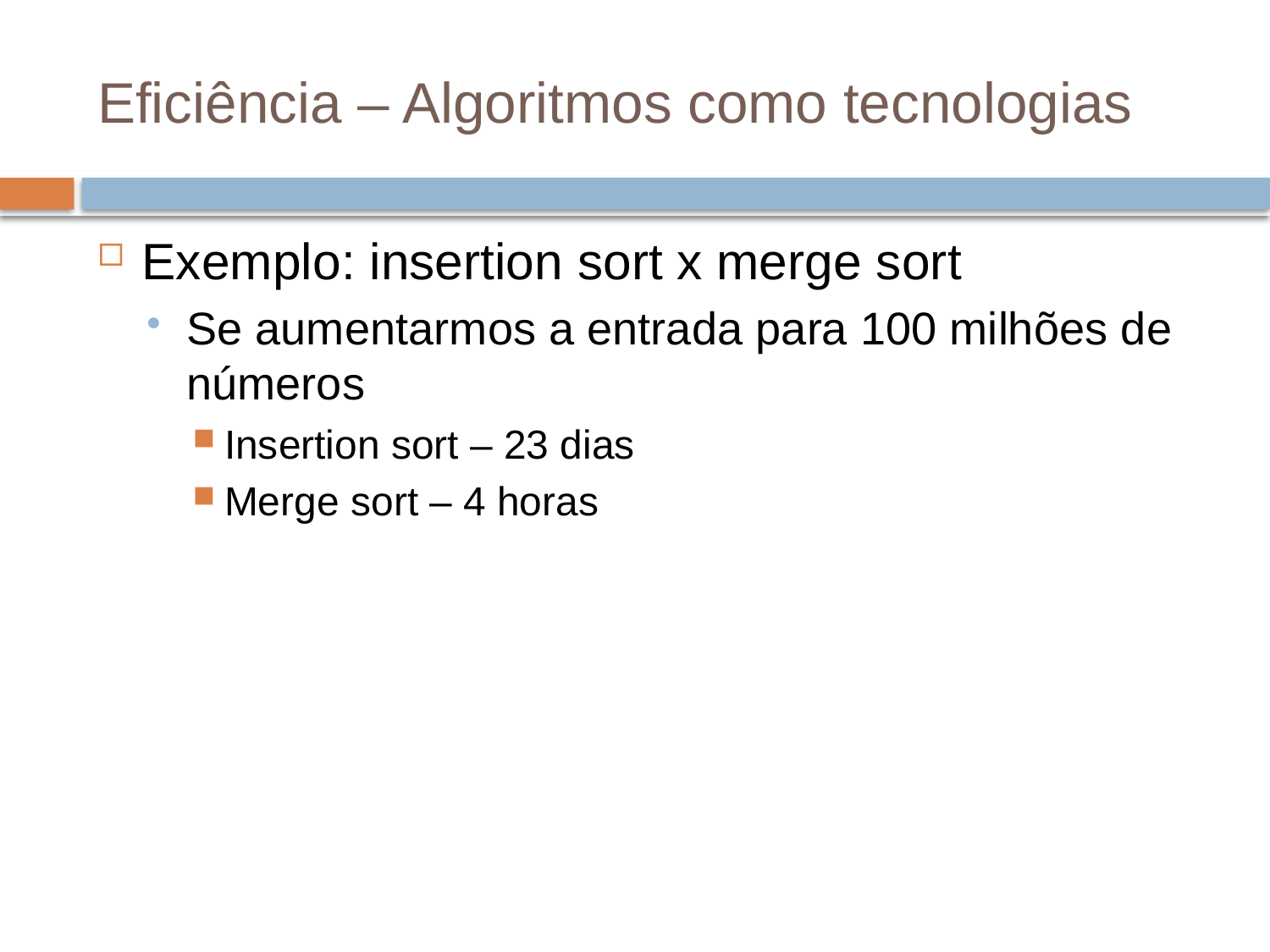

# Eficiência – Algoritmos como tecnologias
Exemplo: insertion sort x merge sort
Se aumentarmos a entrada para 100 milhões de números
Insertion sort – 23 dias
Merge sort – 4 horas